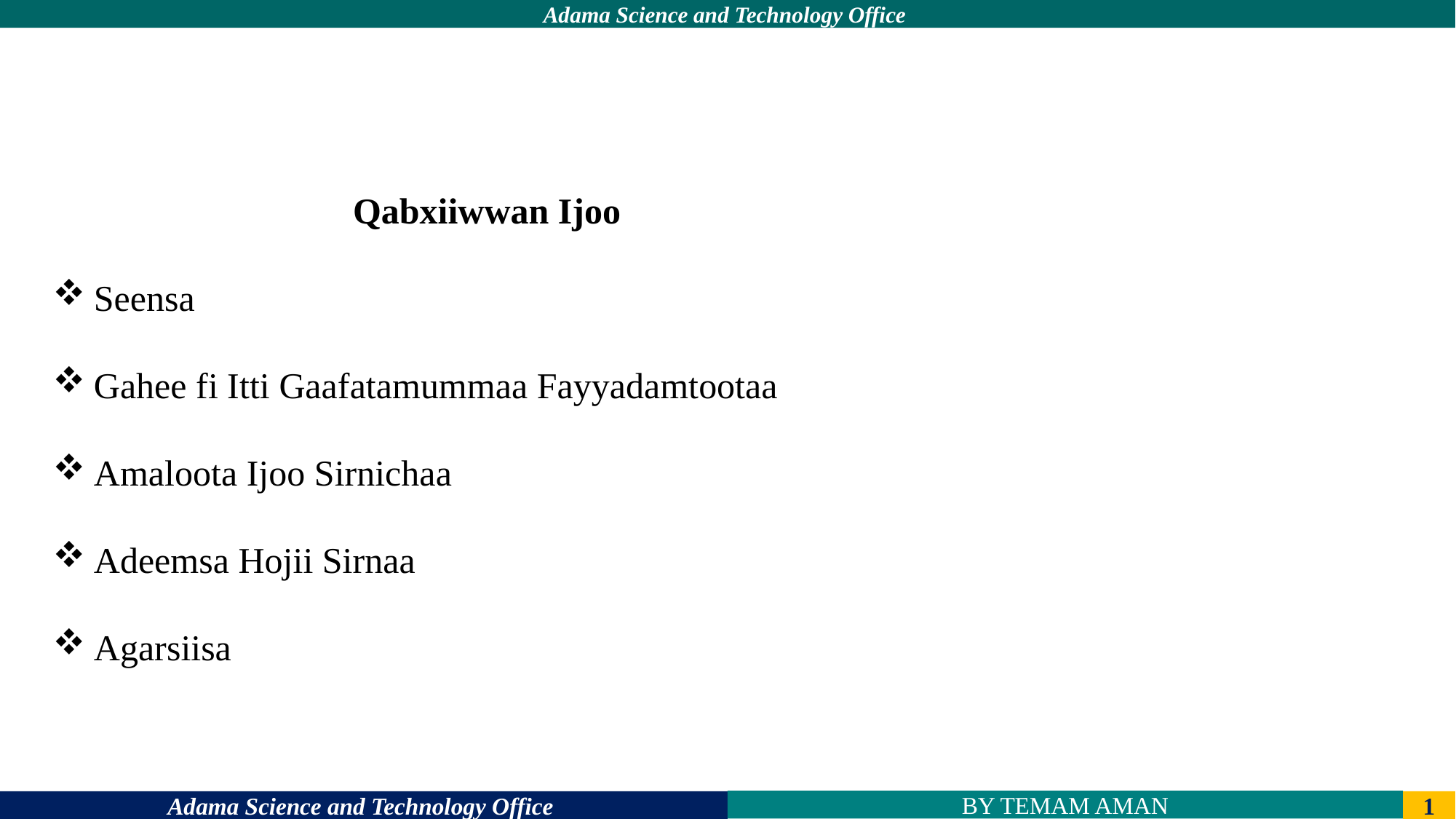

Qabxiiwwan Ijoo
Seensa
Gahee fi Itti Gaafatamummaa Fayyadamtootaa
Amaloota Ijoo Sirnichaa
Adeemsa Hojii Sirnaa
Agarsiisa